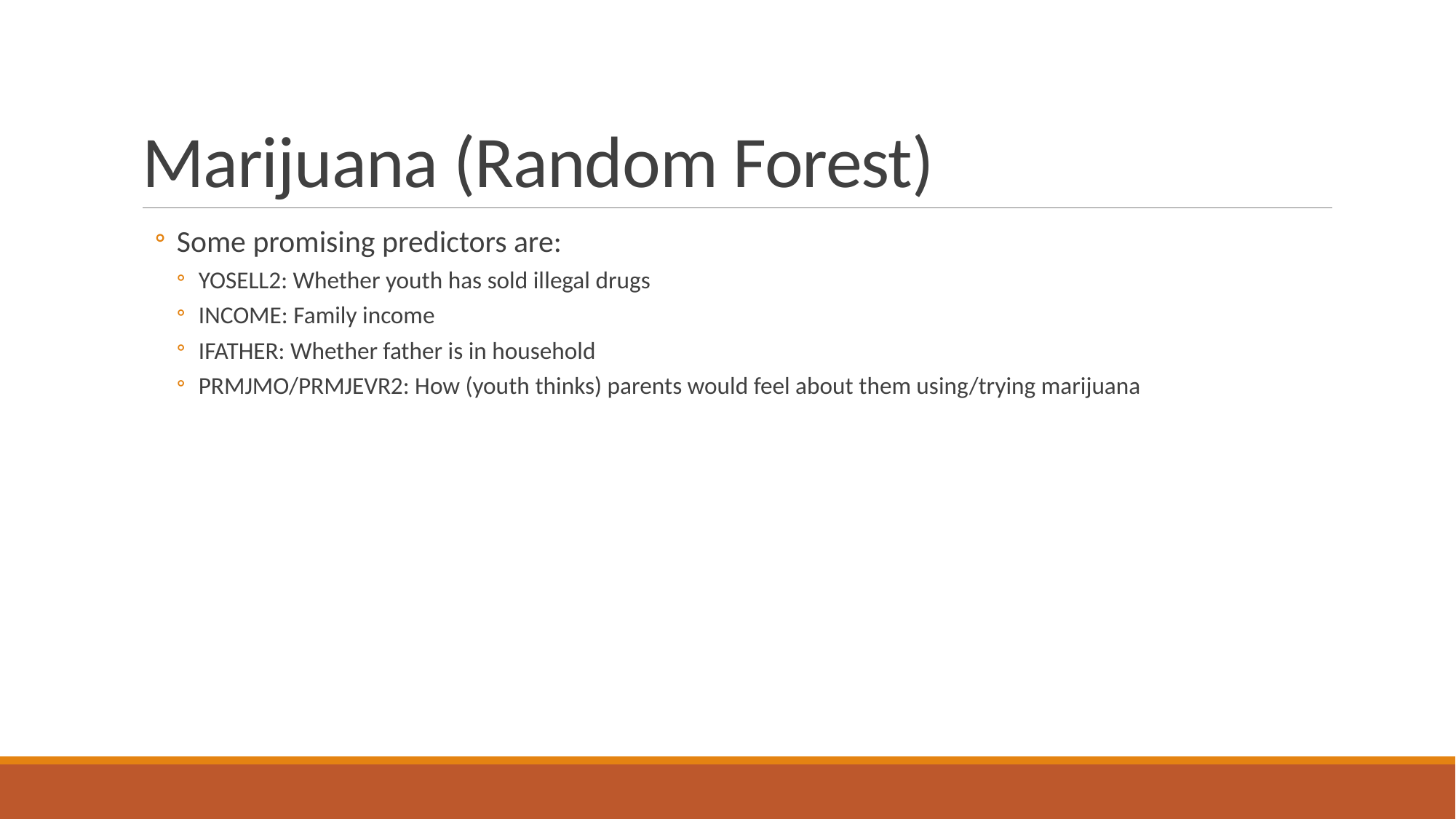

# Marijuana (Random Forest)
Some promising predictors are:
YOSELL2: Whether youth has sold illegal drugs
INCOME: Family income
IFATHER: Whether father is in household
PRMJMO/PRMJEVR2: How (youth thinks) parents would feel about them using/trying marijuana